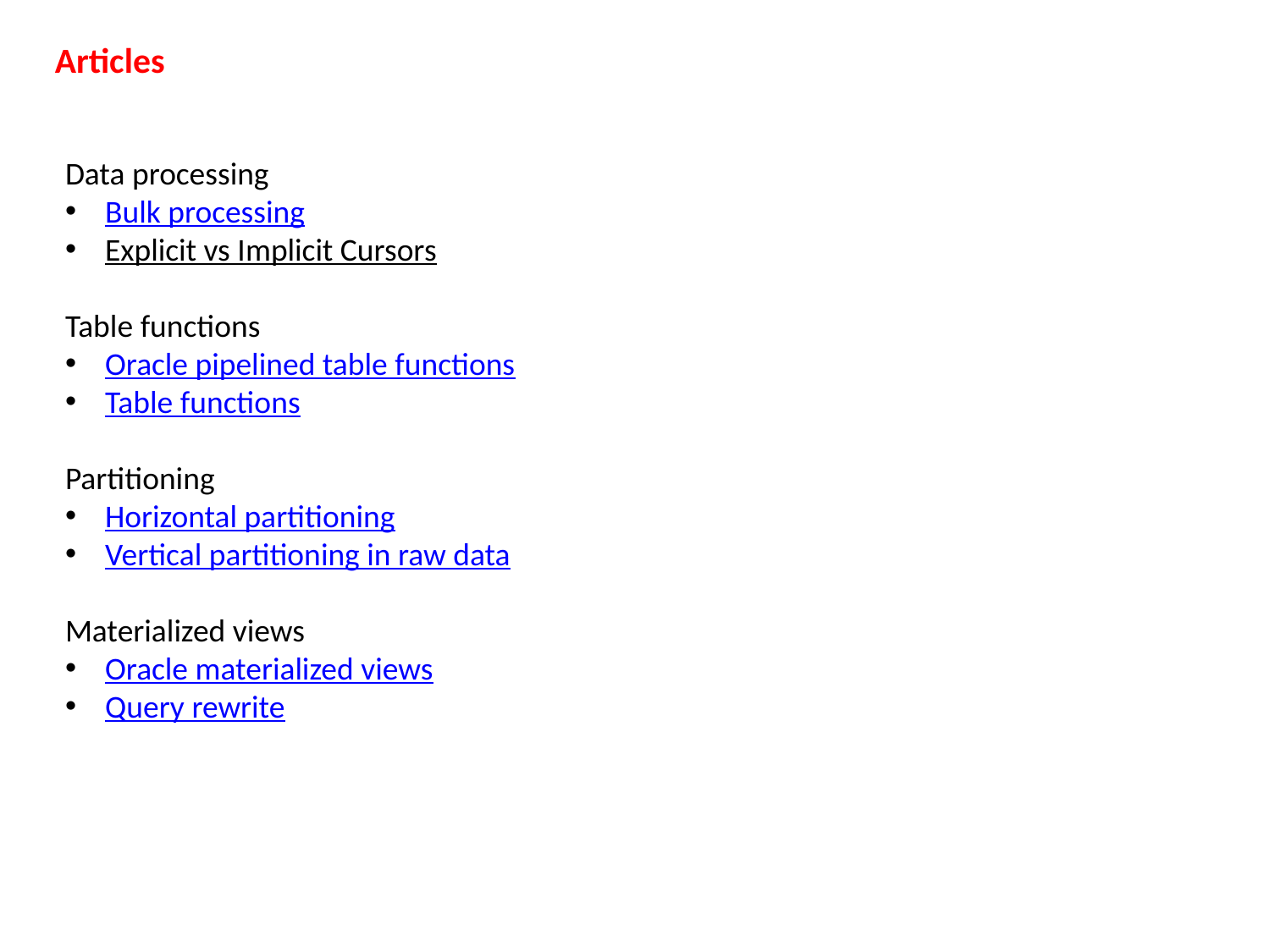

Articles
Data processing
Bulk processing
Explicit vs Implicit Cursors

Table functions
Oracle pipelined table functions
Table functions

Partitioning
Horizontal partitioning
Vertical partitioning in raw data

Materialized views
Oracle materialized views
Query rewrite